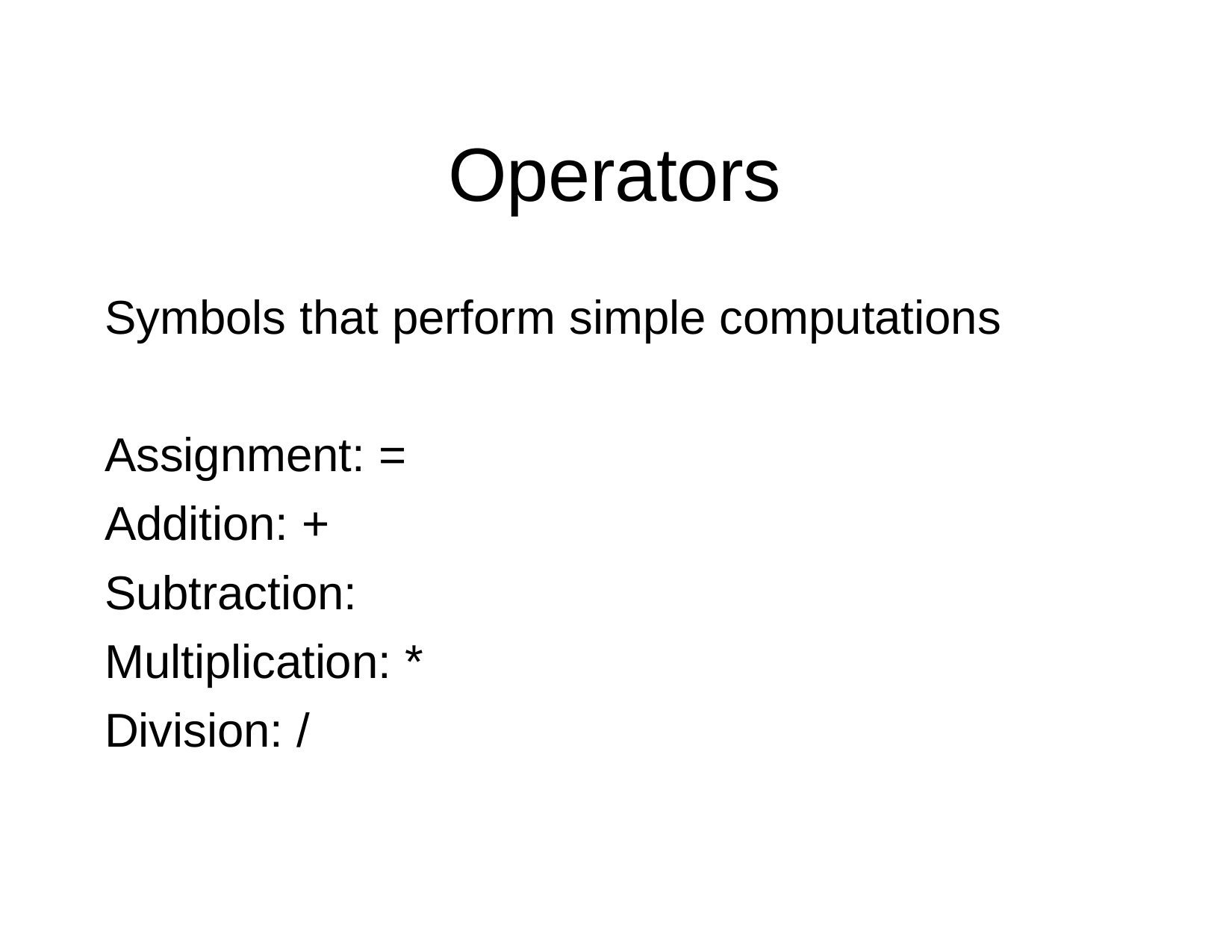

# Operators
Symbols that perform simple computations

Assignment: = Addition: + Subtraction: ­ Multiplication: * Division: /